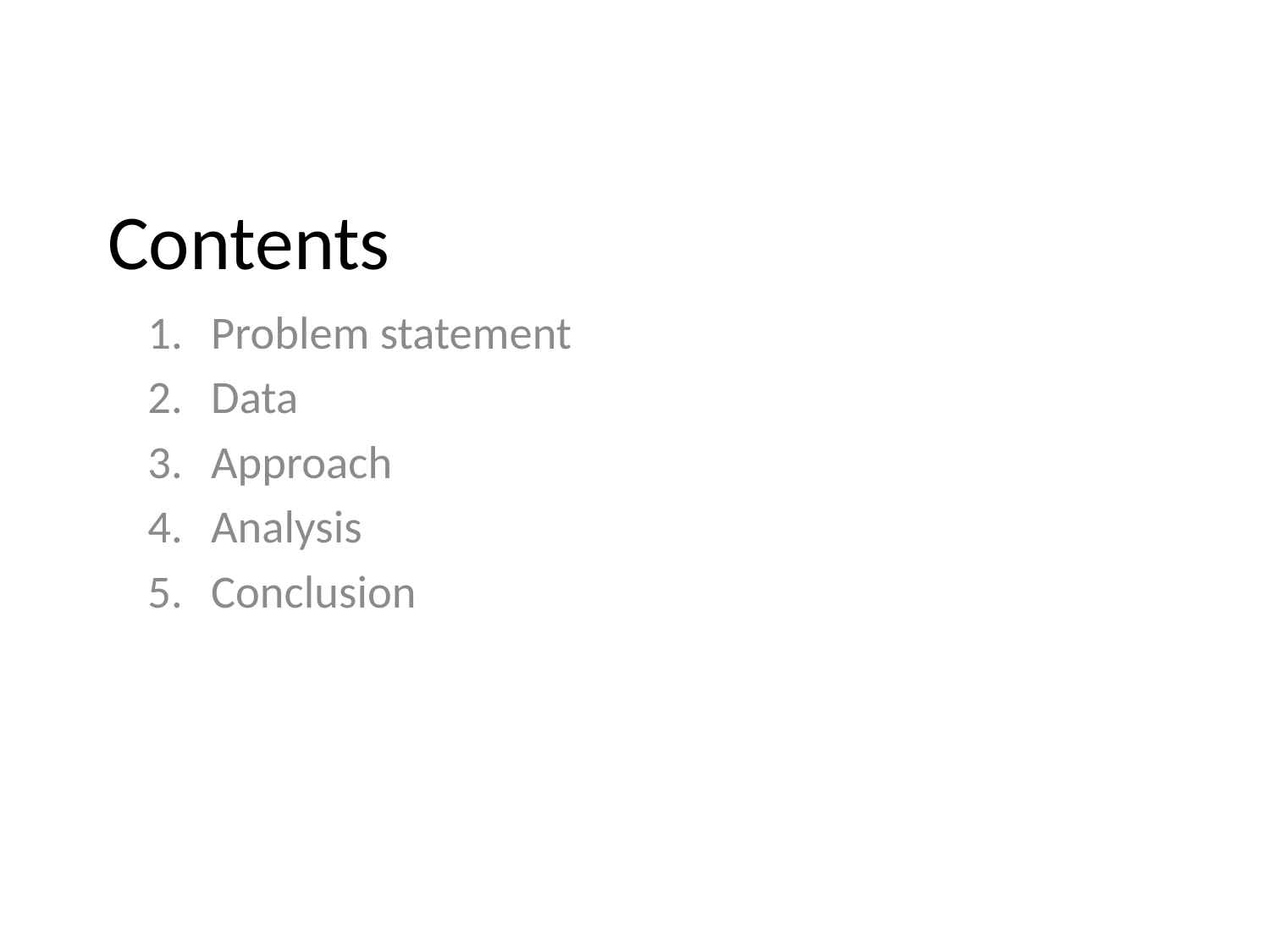

# Contents
Problem statement
Data
Approach
Analysis
Conclusion